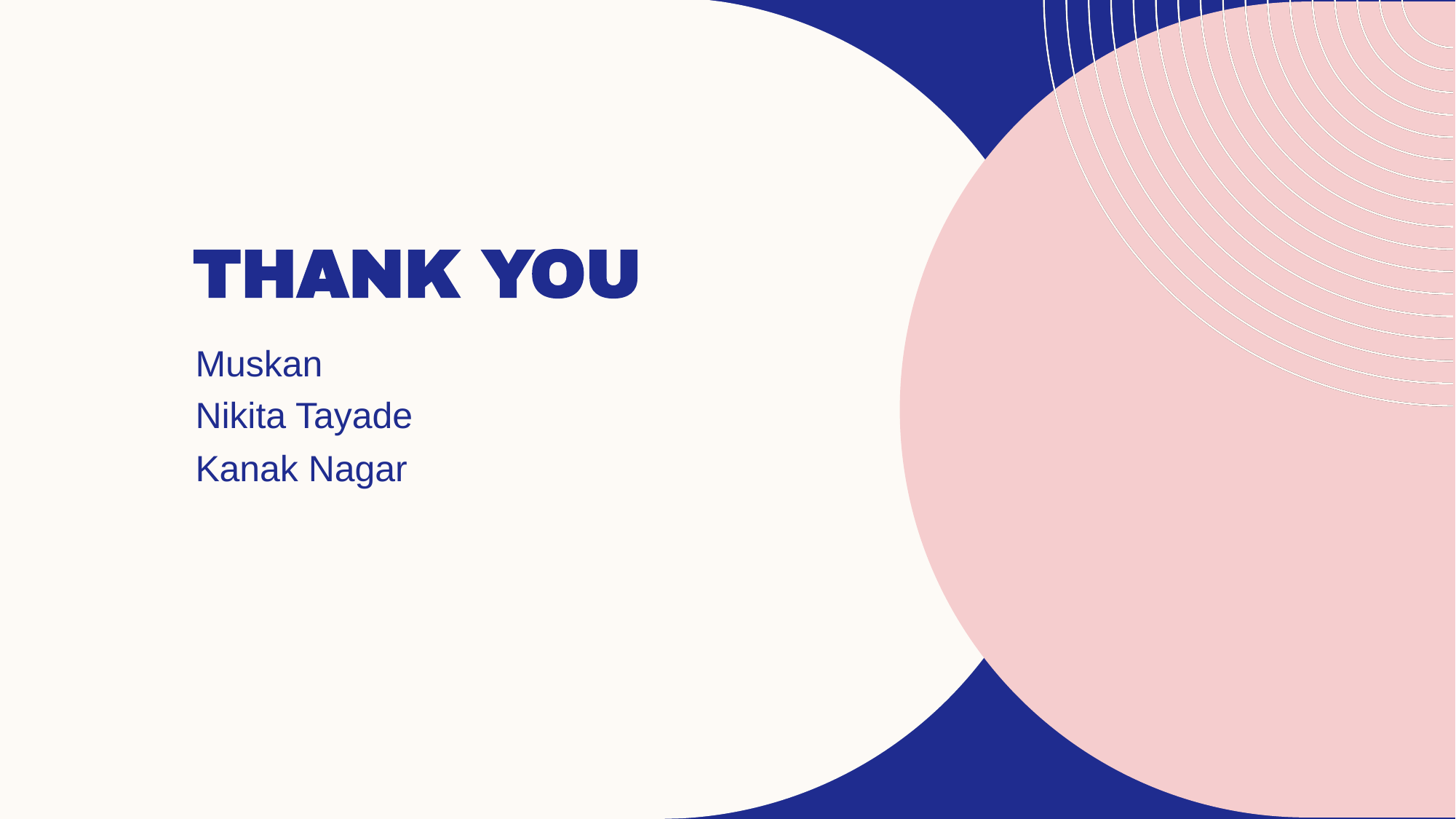

# THANK YOU
Muskan
Nikita Tayade
Kanak Nagar